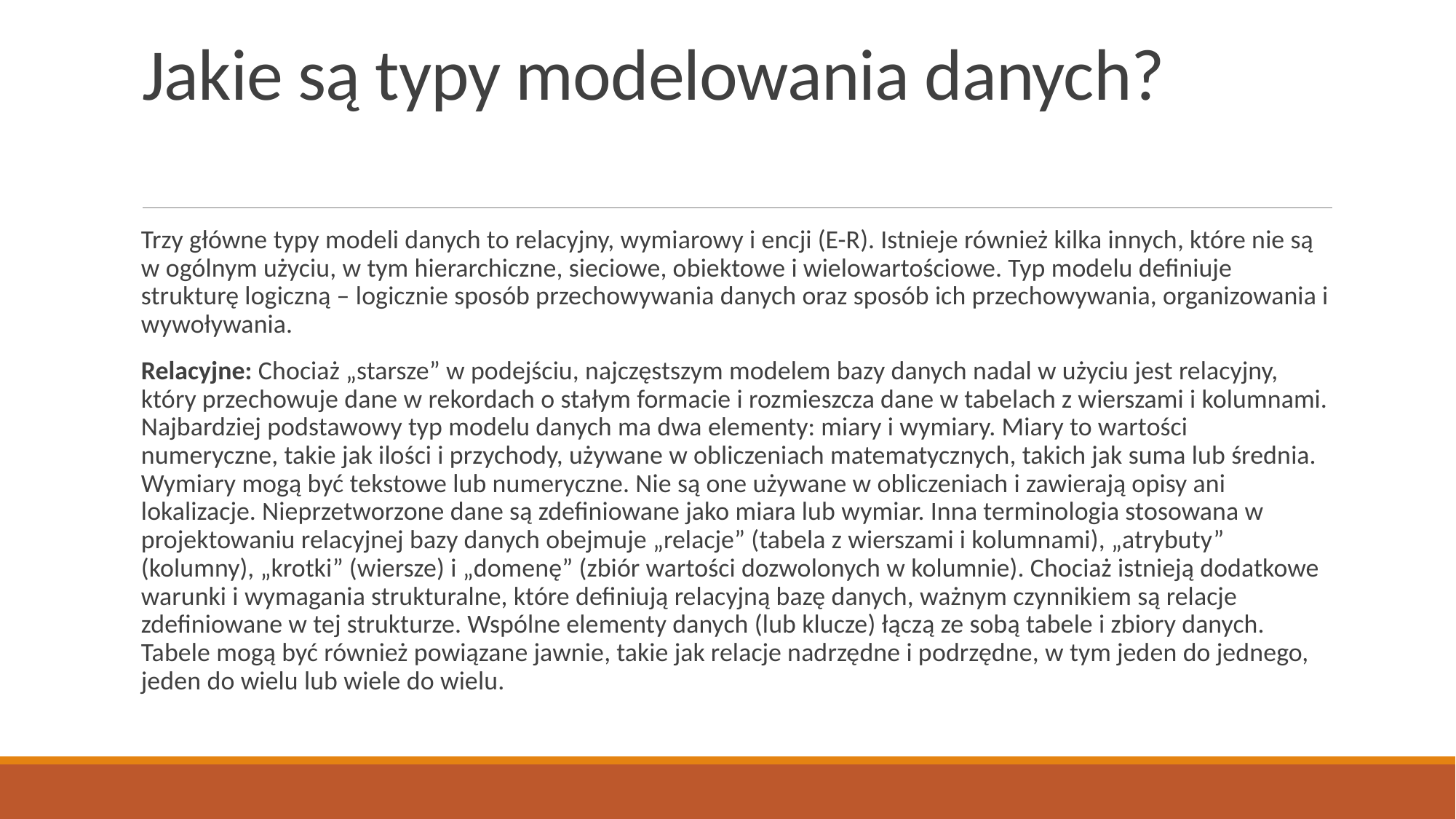

# Jakie są typy modelowania danych?
Trzy główne typy modeli danych to relacyjny, wymiarowy i encji (E-R). Istnieje również kilka innych, które nie są w ogólnym użyciu, w tym hierarchiczne, sieciowe, obiektowe i wielowartościowe. Typ modelu definiuje strukturę logiczną – logicznie sposób przechowywania danych oraz sposób ich przechowywania, organizowania i wywoływania.
Relacyjne: Chociaż „starsze” w podejściu, najczęstszym modelem bazy danych nadal w użyciu jest relacyjny, który przechowuje dane w rekordach o stałym formacie i rozmieszcza dane w tabelach z wierszami i kolumnami. Najbardziej podstawowy typ modelu danych ma dwa elementy: miary i wymiary. Miary to wartości numeryczne, takie jak ilości i przychody, używane w obliczeniach matematycznych, takich jak suma lub średnia. Wymiary mogą być tekstowe lub numeryczne. Nie są one używane w obliczeniach i zawierają opisy ani lokalizacje. Nieprzetworzone dane są zdefiniowane jako miara lub wymiar. Inna terminologia stosowana w projektowaniu relacyjnej bazy danych obejmuje „relacje” (tabela z wierszami i kolumnami), „atrybuty” (kolumny), „krotki” (wiersze) i „domenę” (zbiór wartości dozwolonych w kolumnie). Chociaż istnieją dodatkowe warunki i wymagania strukturalne, które definiują relacyjną bazę danych, ważnym czynnikiem są relacje zdefiniowane w tej strukturze. Wspólne elementy danych (lub klucze) łączą ze sobą tabele i zbiory danych. Tabele mogą być również powiązane jawnie, takie jak relacje nadrzędne i podrzędne, w tym jeden do jednego, jeden do wielu lub wiele do wielu.